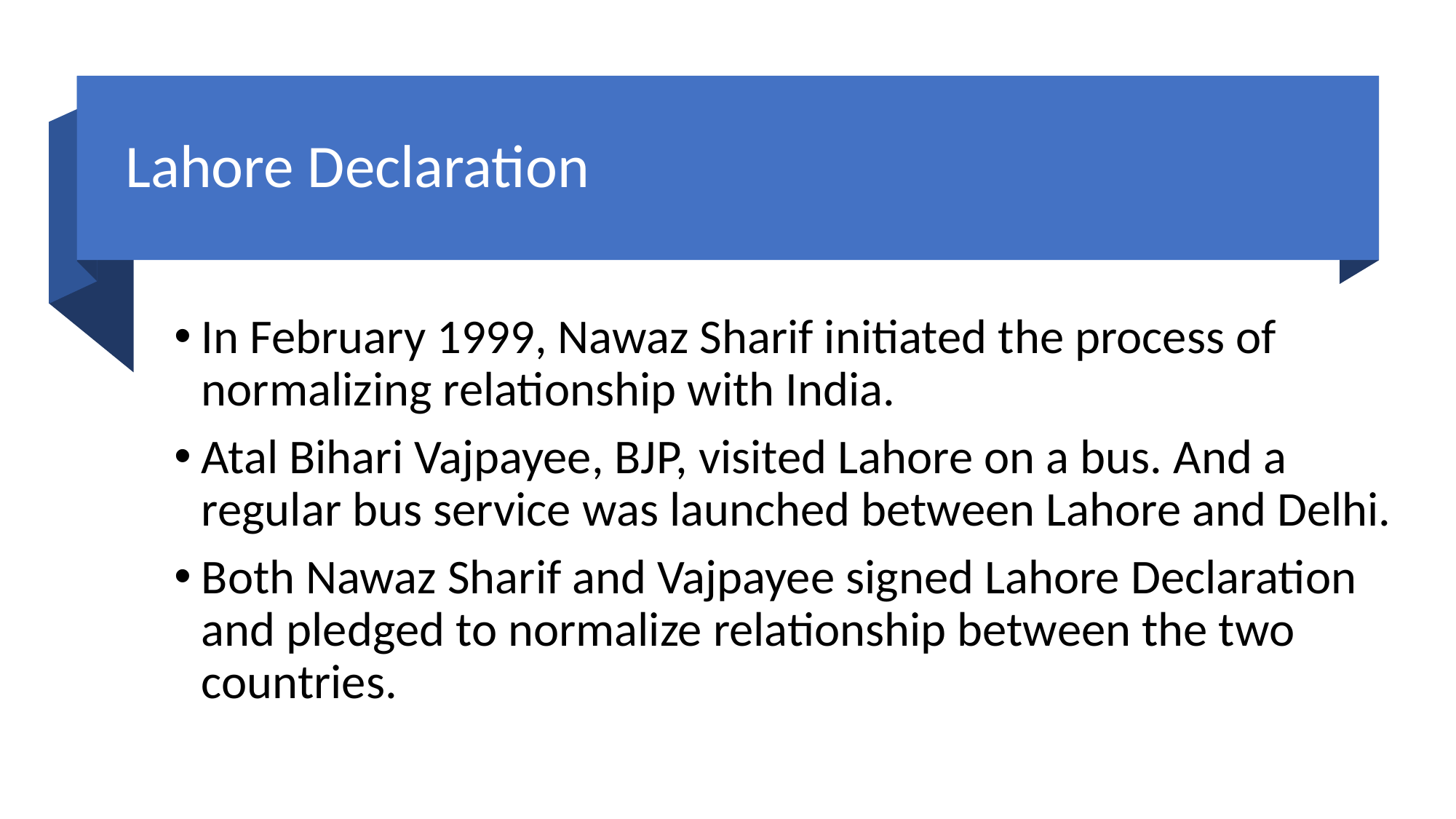

# Lahore Declaration

In February 1999, Nawaz Sharif initiated the process of normalizing relationship with India.
Atal Bihari Vajpayee, BJP, visited Lahore on a bus. And a regular bus service was launched between Lahore and Delhi.
Both Nawaz Sharif and Vajpayee signed Lahore Declaration and pledged to normalize relationship between the two countries.